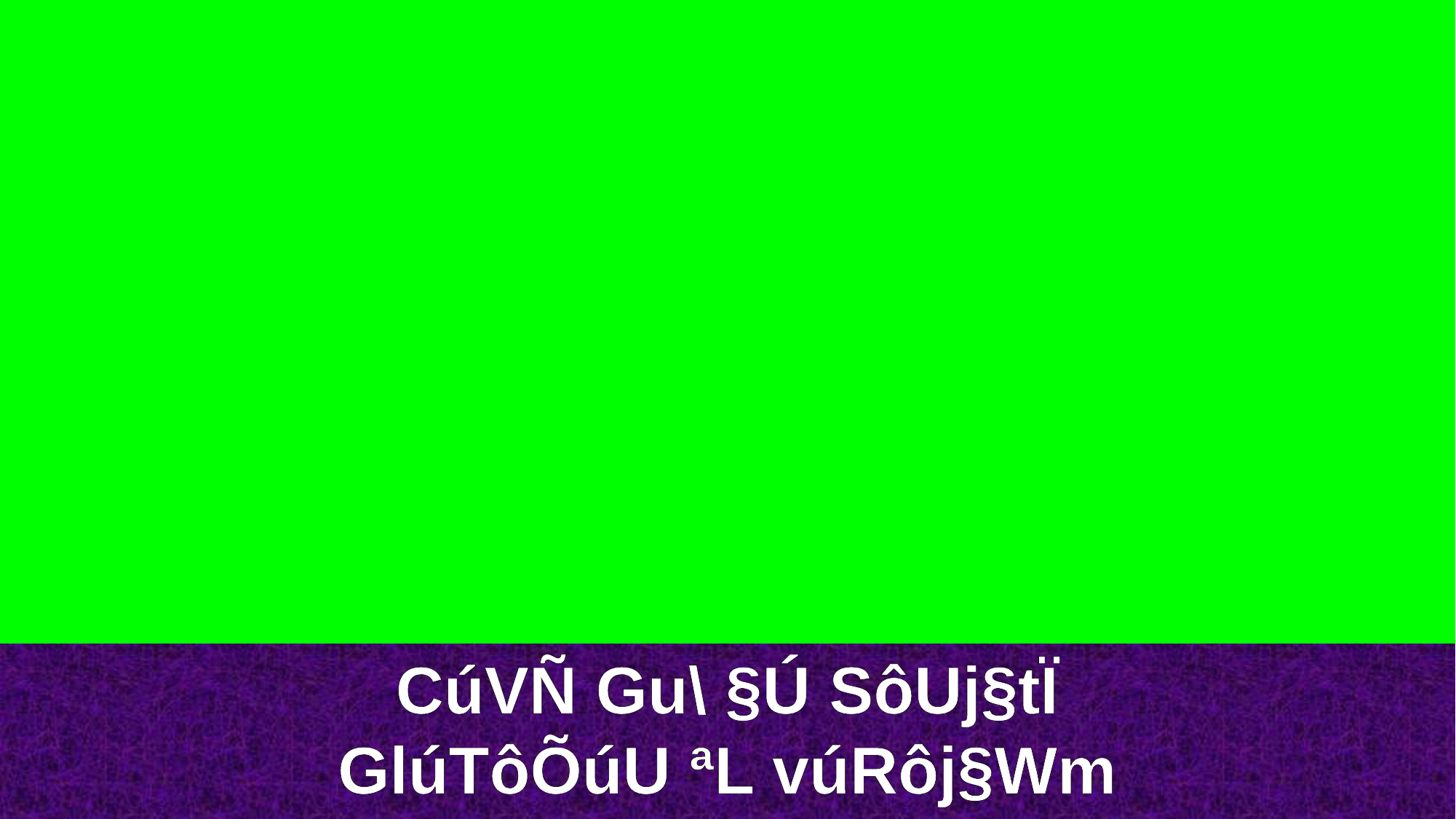

CúVÑ Gu\ §Ú SôUj§tÏ
GlúTôÕúU ªL vúRôj§Wm